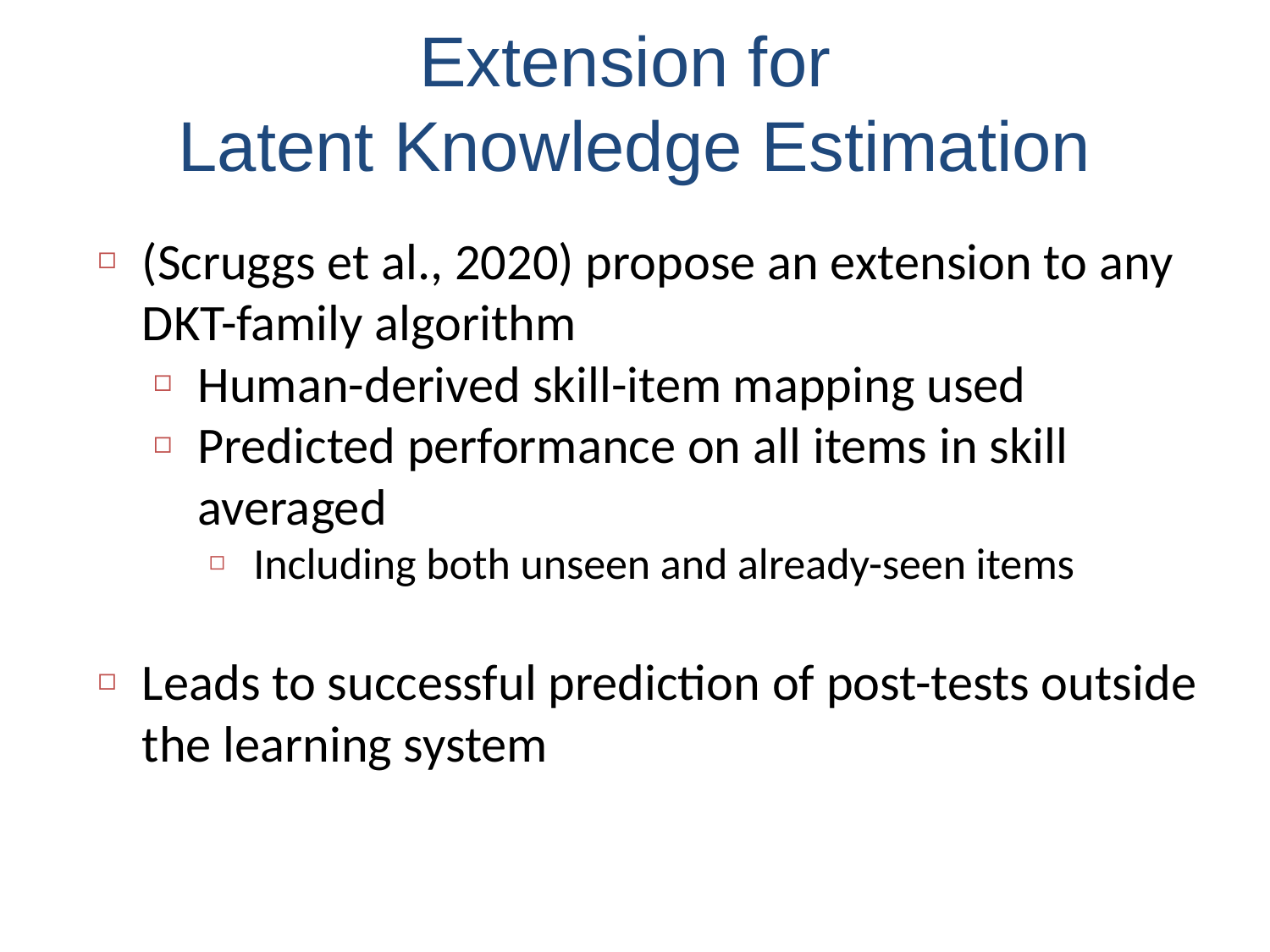

# Extension for Latent Knowledge Estimation
(Scruggs et al., 2020) propose an extension to any DKT-family algorithm
Human-derived skill-item mapping used
Predicted performance on all items in skill averaged
Including both unseen and already-seen items

Leads to successful prediction of post-tests outside the learning system